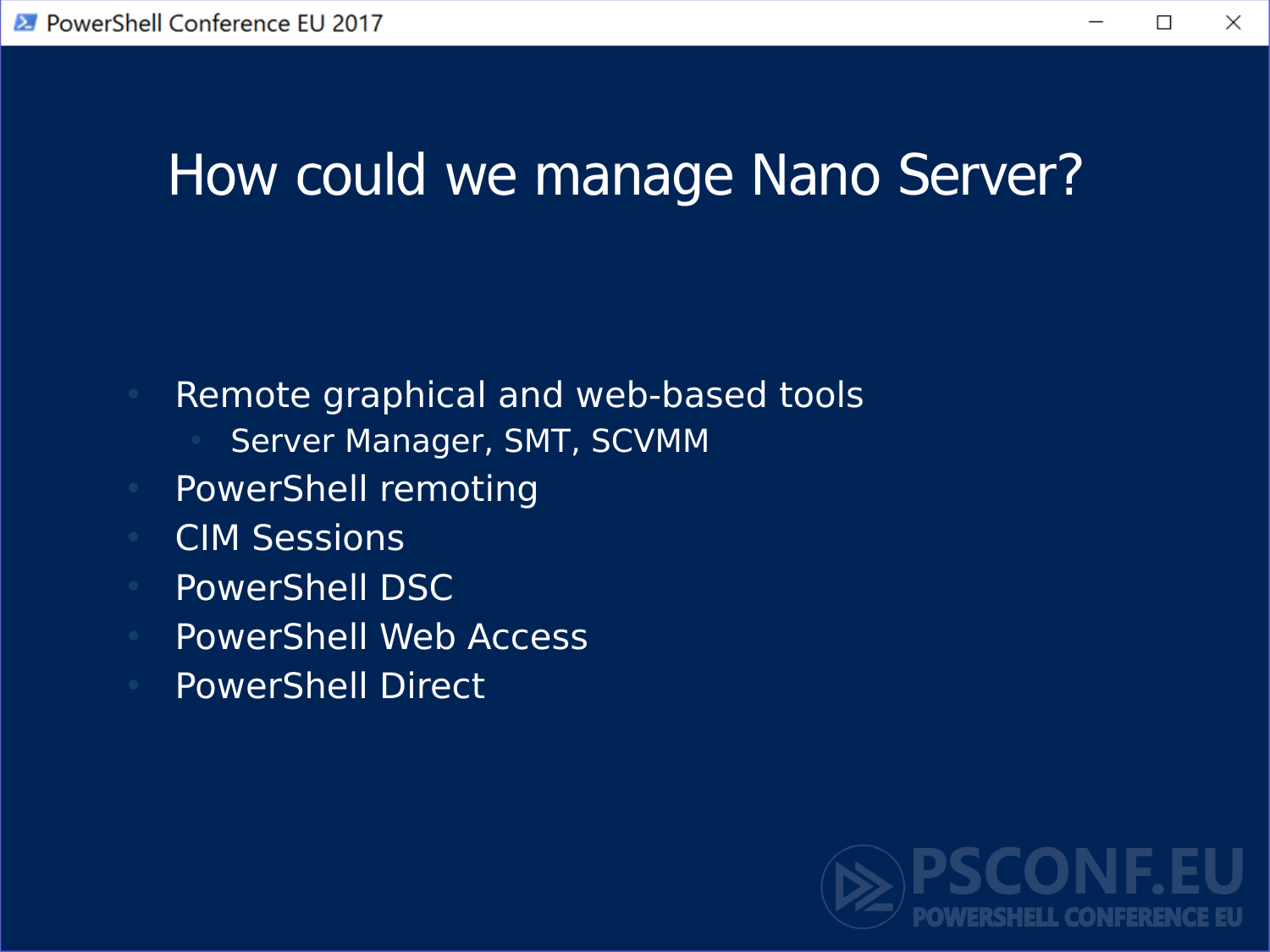

# How could we manage Nano Server?
Remote graphical and web-based tools
Server Manager, SMT, SCVMM
PowerShell remoting
CIM Sessions
PowerShell DSC
PowerShell Web Access
PowerShell Direct